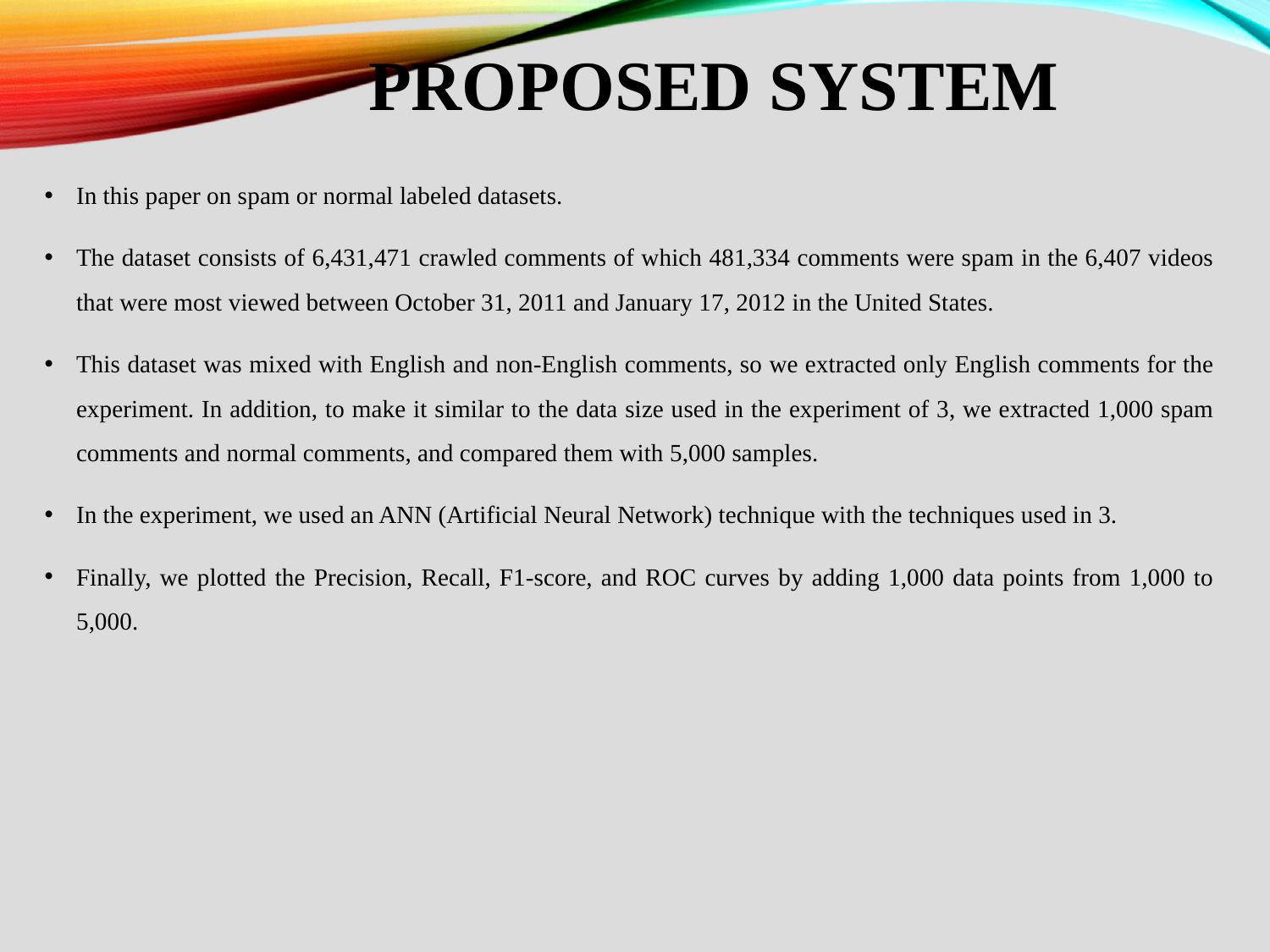

# PROPOSED SYSTEM
In this paper on spam or normal labeled datasets.
The dataset consists of 6,431,471 crawled comments of which 481,334 comments were spam in the 6,407 videos that were most viewed between October 31, 2011 and January 17, 2012 in the United States.
This dataset was mixed with English and non-English comments, so we extracted only English comments for the experiment. In addition, to make it similar to the data size used in the experiment of 3, we extracted 1,000 spam comments and normal comments, and compared them with 5,000 samples.
In the experiment, we used an ANN (Artificial Neural Network) technique with the techniques used in 3.
Finally, we plotted the Precision, Recall, F1-score, and ROC curves by adding 1,000 data points from 1,000 to 5,000.